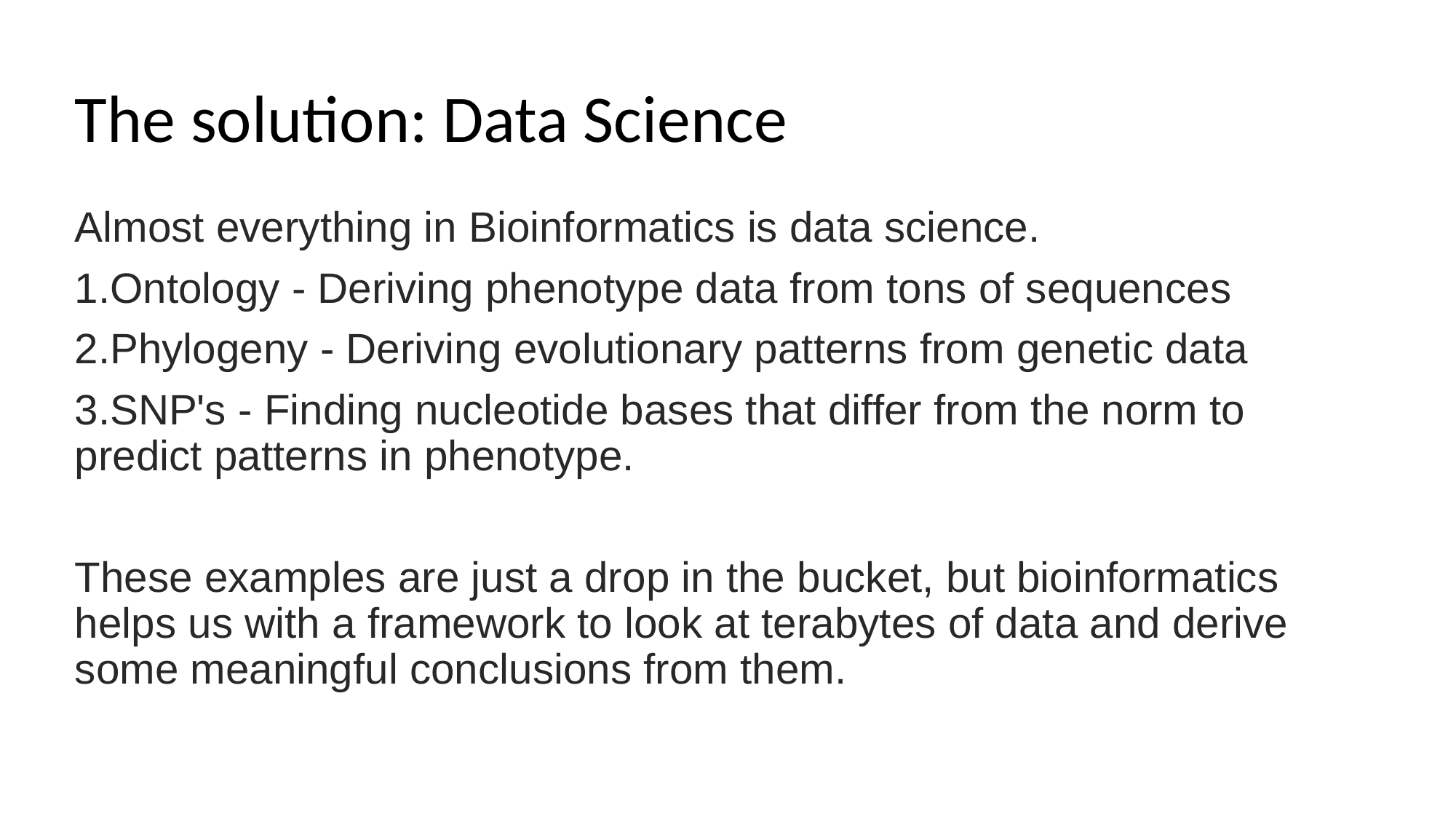

# The solution: Data Science
Almost everything in Bioinformatics is data science.
1.Ontology - Deriving phenotype data from tons of sequences
2.Phylogeny - Deriving evolutionary patterns from genetic data
3.SNP's - Finding nucleotide bases that differ from the norm to predict patterns in phenotype.

These examples are just a drop in the bucket, but bioinformatics helps us with a framework to look at terabytes of data and derive some meaningful conclusions from them.